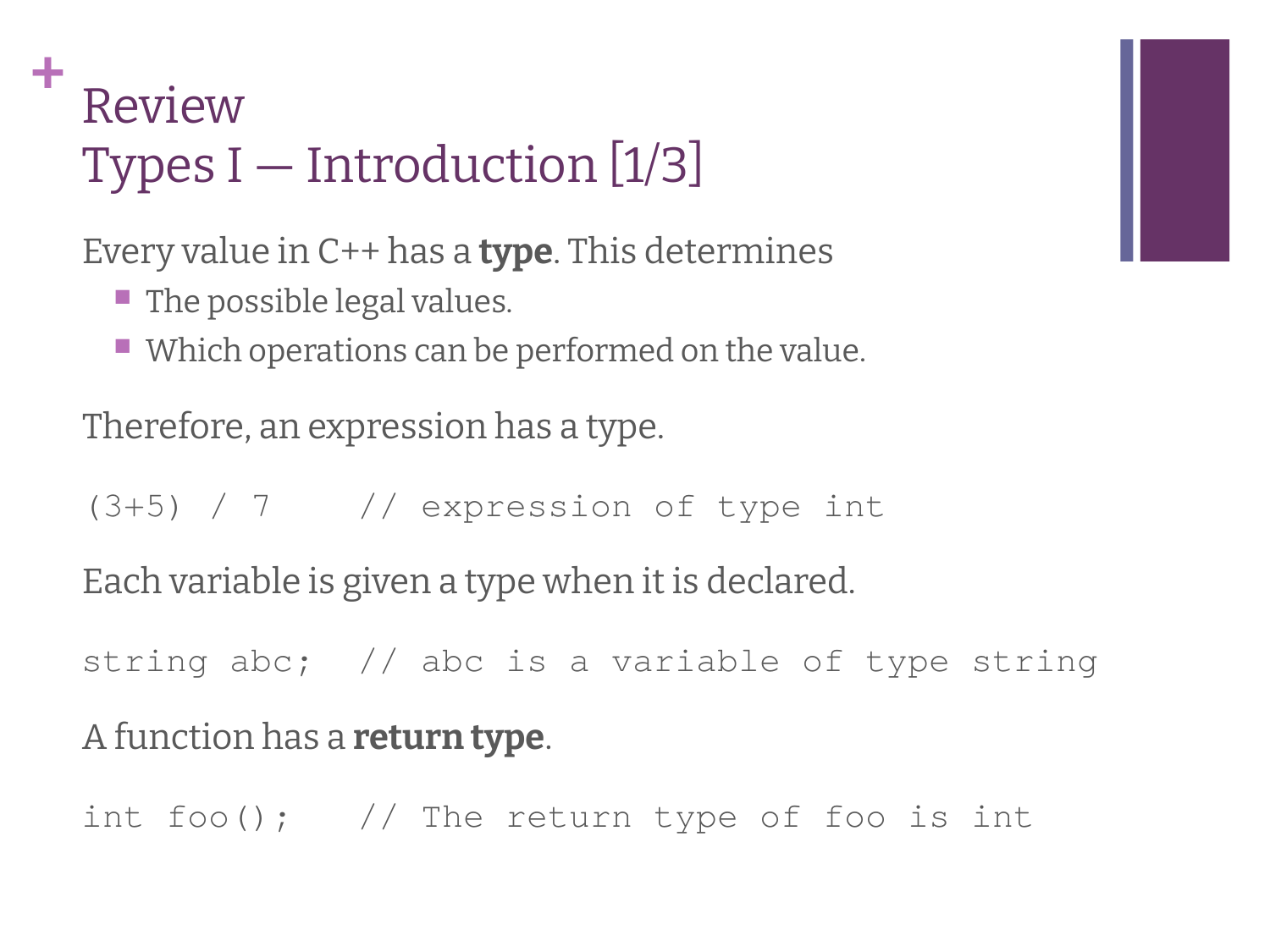

# Review Types I — Introduction [1/3]
Every value in C++ has a type. This determines
The possible legal values.
Which operations can be performed on the value.
Therefore, an expression has a type.
(3+5) / 7    // expression of type int
Each variable is given a type when it is declared.
string abc;  // abc is a variable of type string
A function has a return type.
int foo();   // The return type of foo is int